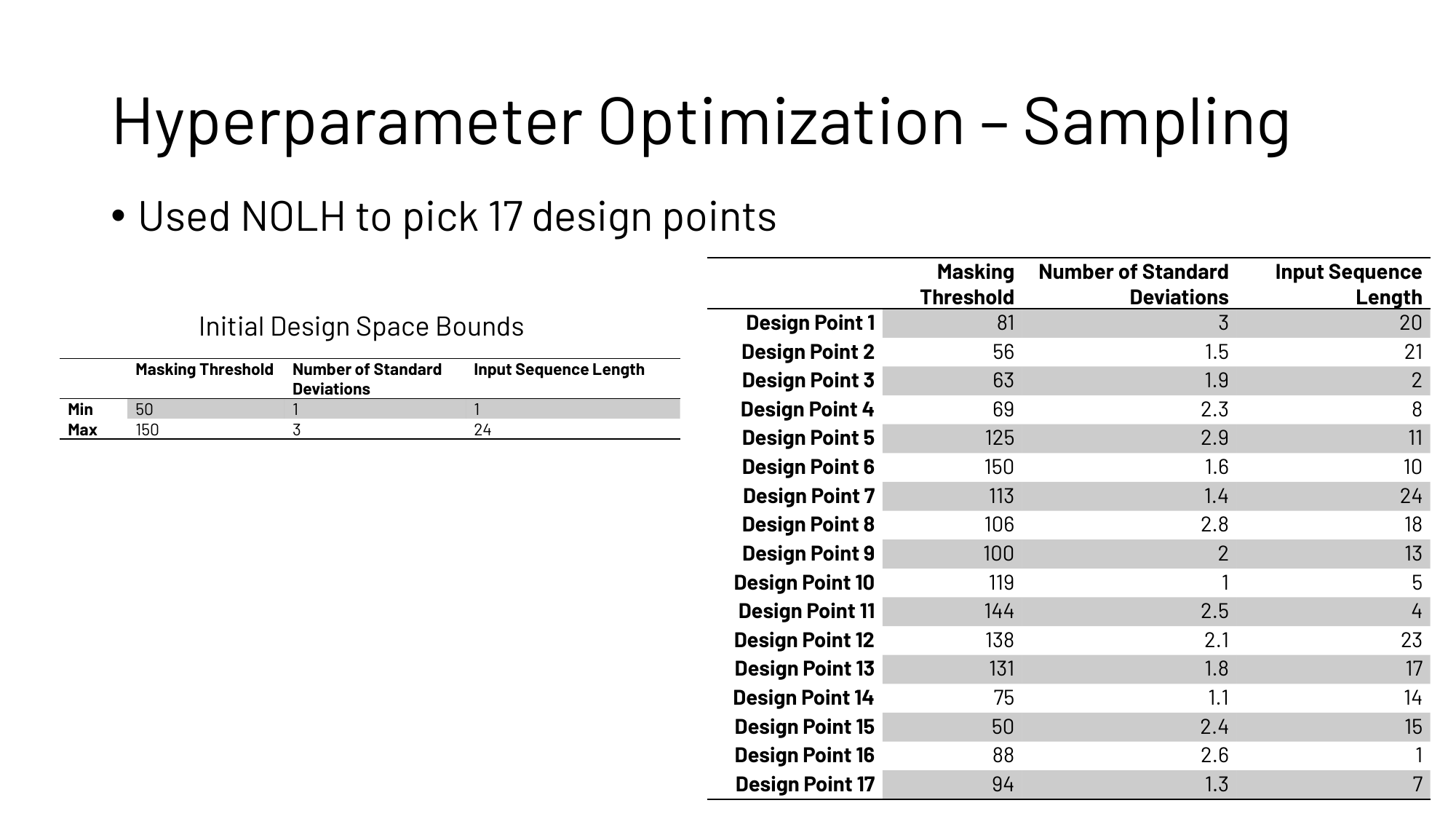

# Hyperparameter Optimization – Sampling
Used NOLH to pick 17 design points
|  | Masking Threshold | Number of Standard Deviations | Input Sequence Length |
| --- | --- | --- | --- |
| Design Point 1 | 81 | 3 | 20 |
| Design Point 2 | 56 | 1.5 | 21 |
| Design Point 3 | 63 | 1.9 | 2 |
| Design Point 4 | 69 | 2.3 | 8 |
| Design Point 5 | 125 | 2.9 | 11 |
| Design Point 6 | 150 | 1.6 | 10 |
| Design Point 7 | 113 | 1.4 | 24 |
| Design Point 8 | 106 | 2.8 | 18 |
| Design Point 9 | 100 | 2 | 13 |
| Design Point 10 | 119 | 1 | 5 |
| Design Point 11 | 144 | 2.5 | 4 |
| Design Point 12 | 138 | 2.1 | 23 |
| Design Point 13 | 131 | 1.8 | 17 |
| Design Point 14 | 75 | 1.1 | 14 |
| Design Point 15 | 50 | 2.4 | 15 |
| Design Point 16 | 88 | 2.6 | 1 |
| Design Point 17 | 94 | 1.3 | 7 |
Initial Design Space Bounds
|  | Masking Threshold | Number of Standard Deviations | Input Sequence Length |
| --- | --- | --- | --- |
| Min | 50 | 1 | 1 |
| Max | 150 | 3 | 24 |